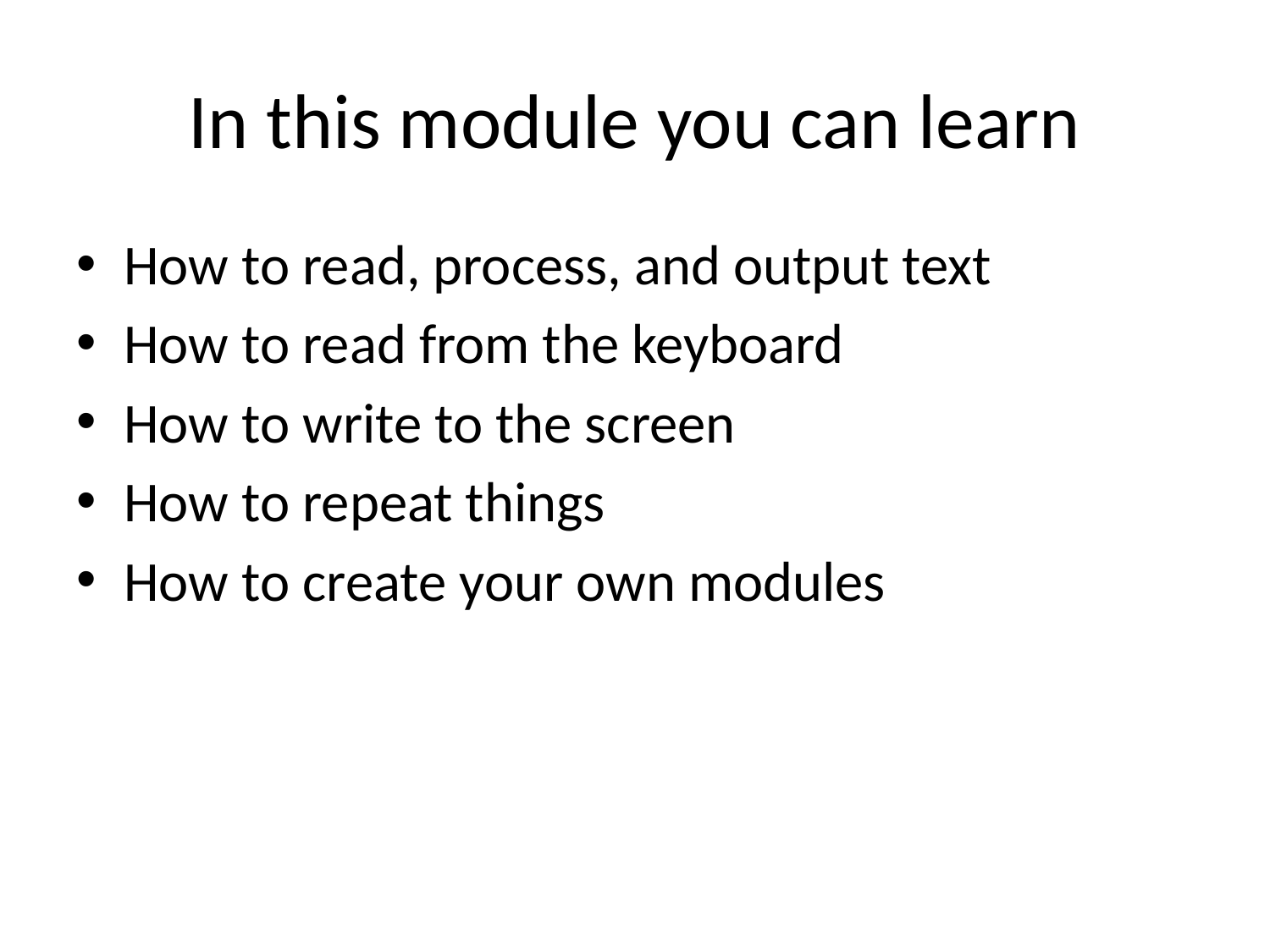

# In this module you can learn
How to read, process, and output text
How to read from the keyboard
How to write to the screen
How to repeat things
How to create your own modules